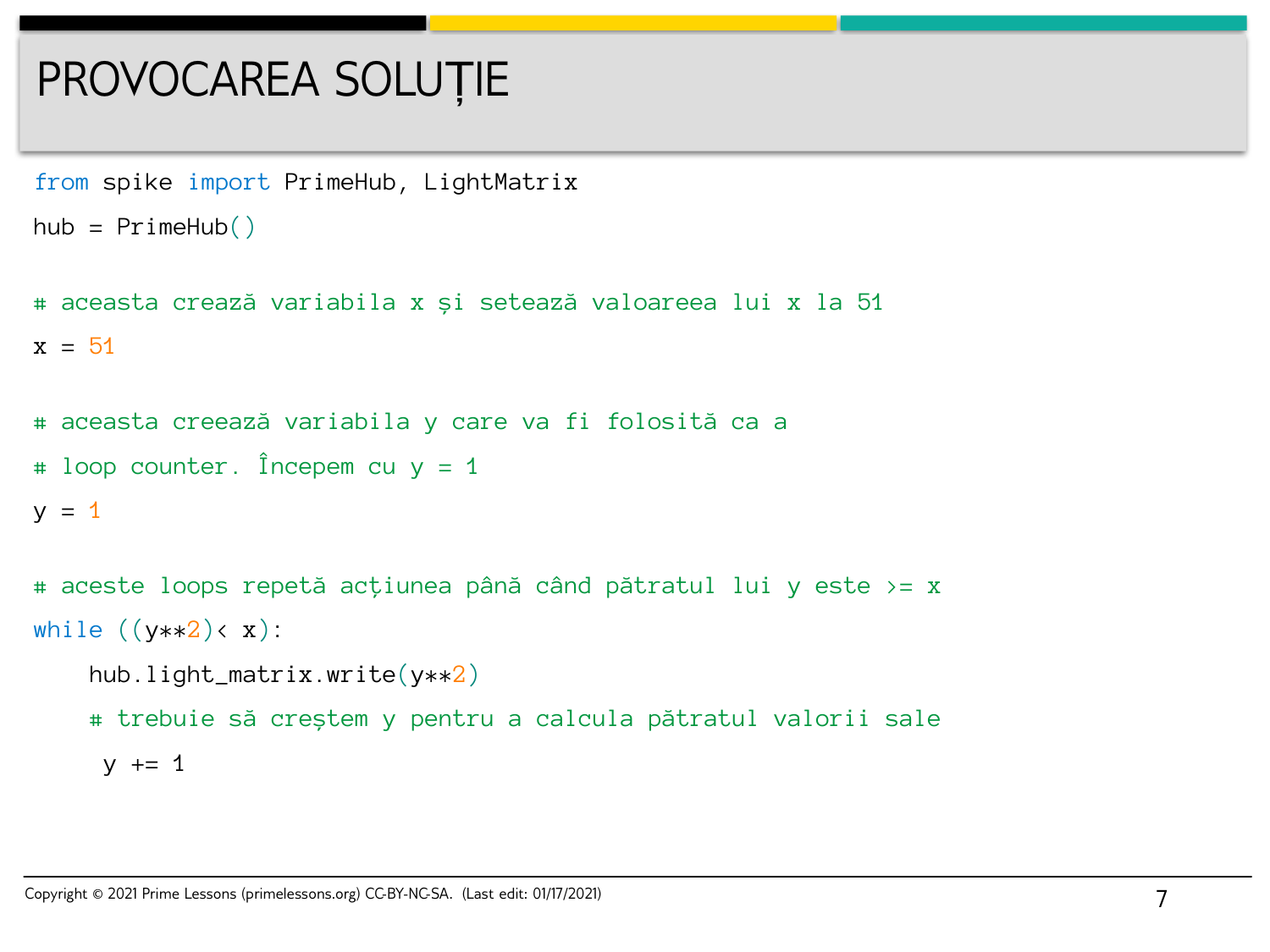

# provocarea Soluție
from spike import PrimeHub, LightMatrix
hub = PrimeHub()
# aceasta crează variabila x și setează valoareea lui x la 51
x = 51
# aceasta creează variabila y care va fi folosită ca a
# loop counter. Începem cu y = 1
y = 1
# aceste loops repetă acțiunea până când pătratul lui y este >= x
while ((y**2)< x):
    hub.light_matrix.write(y**2)
    # trebuie să creștem y pentru a calcula pătratul valorii sale
     y += 1

7
Copyright © 2021 Prime Lessons (primelessons.org) CC-BY-NC-SA.  (Last edit: 01/17/2021)